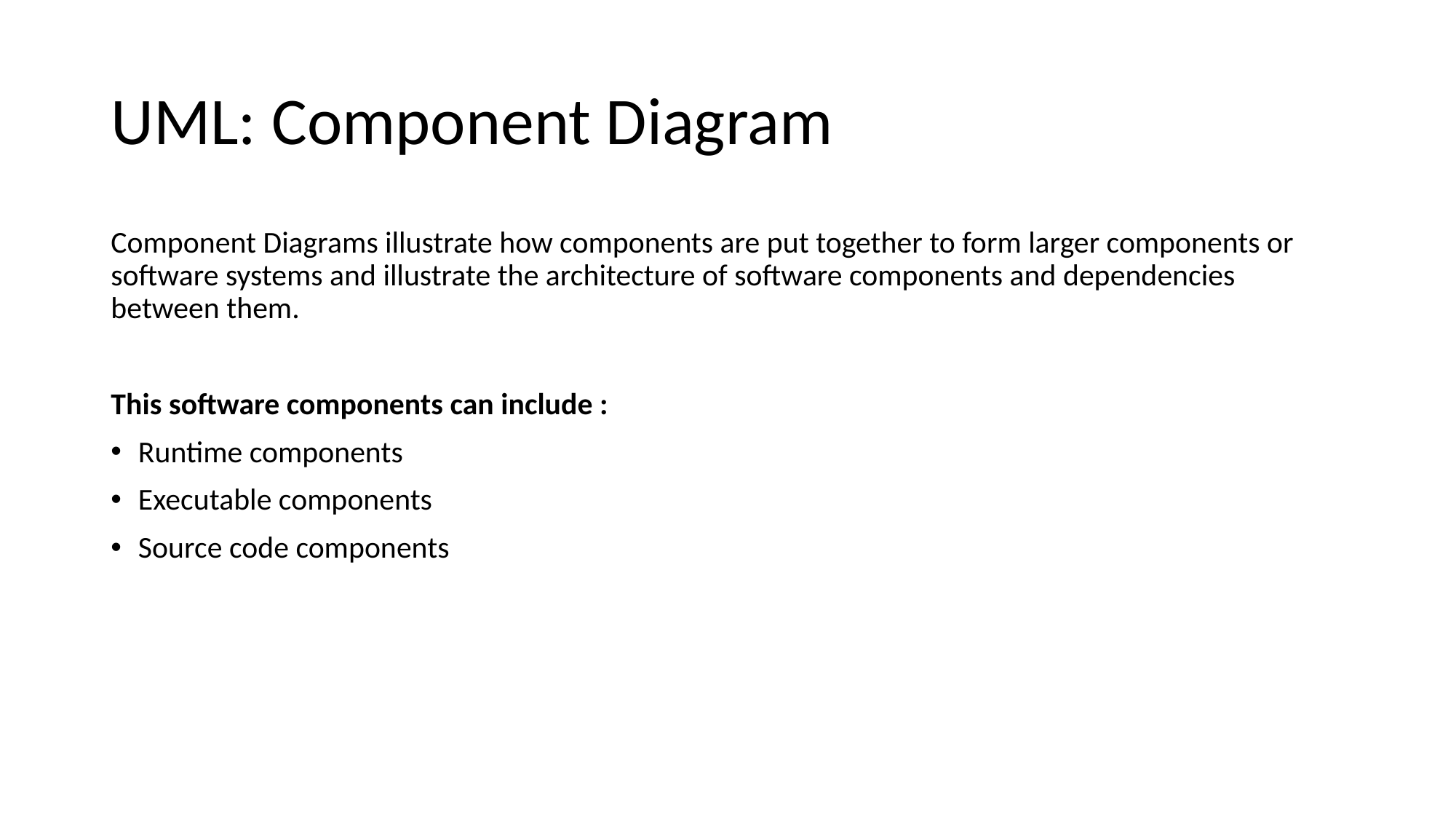

# UML: Component Diagram
Component Diagrams illustrate how components are put together to form larger components or software systems and illustrate the architecture of software components and dependencies between them.

This software components can include :
Runtime components
Executable components
Source code components